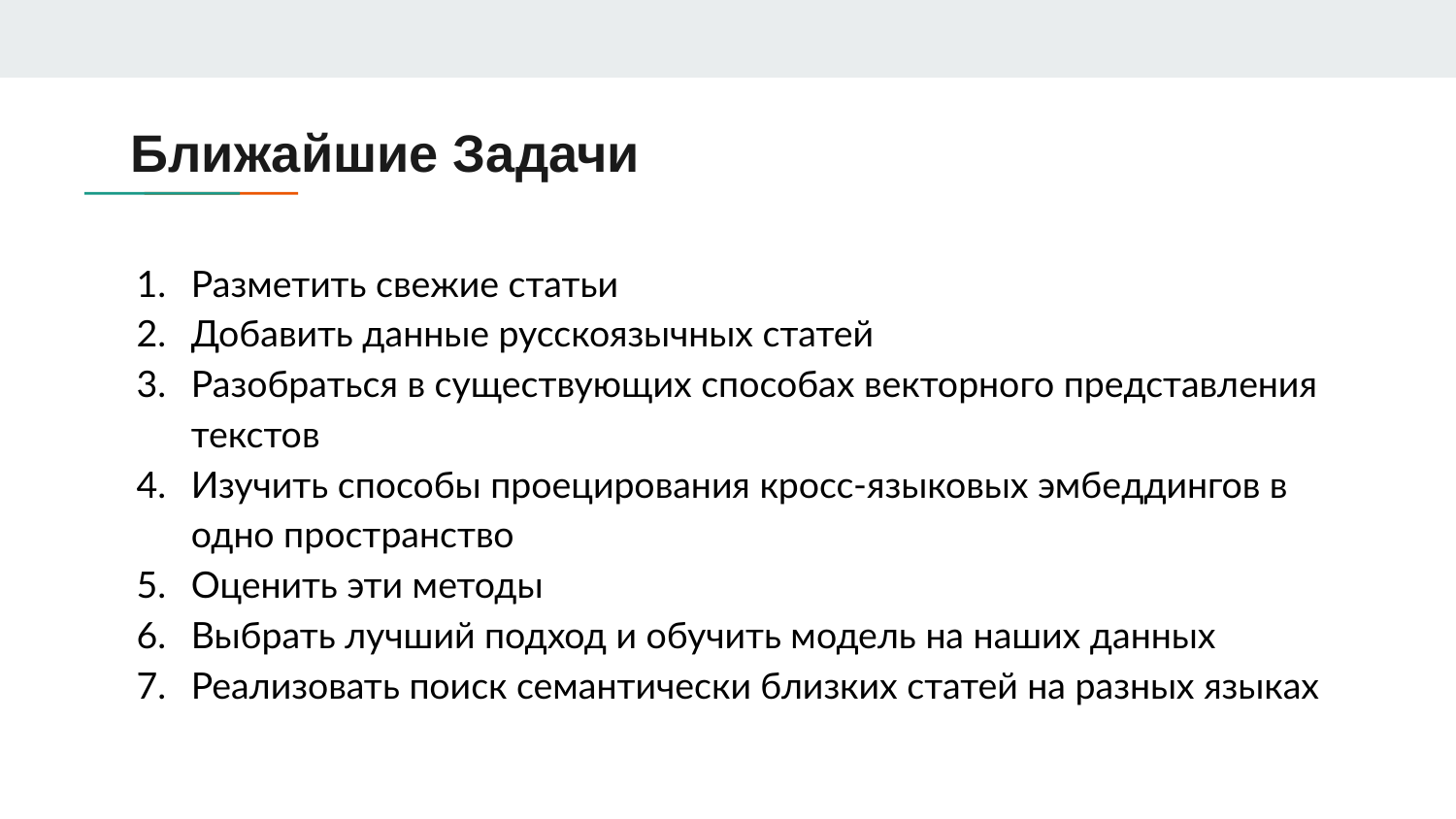

# Ближайшие Задачи
Разметить свежие статьи
Добавить данные русскоязычных статей
Разобраться в существующих способах векторного представления текстов
Изучить способы проецирования кросс-языковых эмбеддингов в одно пространство
Оценить эти методы
Выбрать лучший подход и обучить модель на наших данных
Реализовать поиск семантически близких статей на разных языках